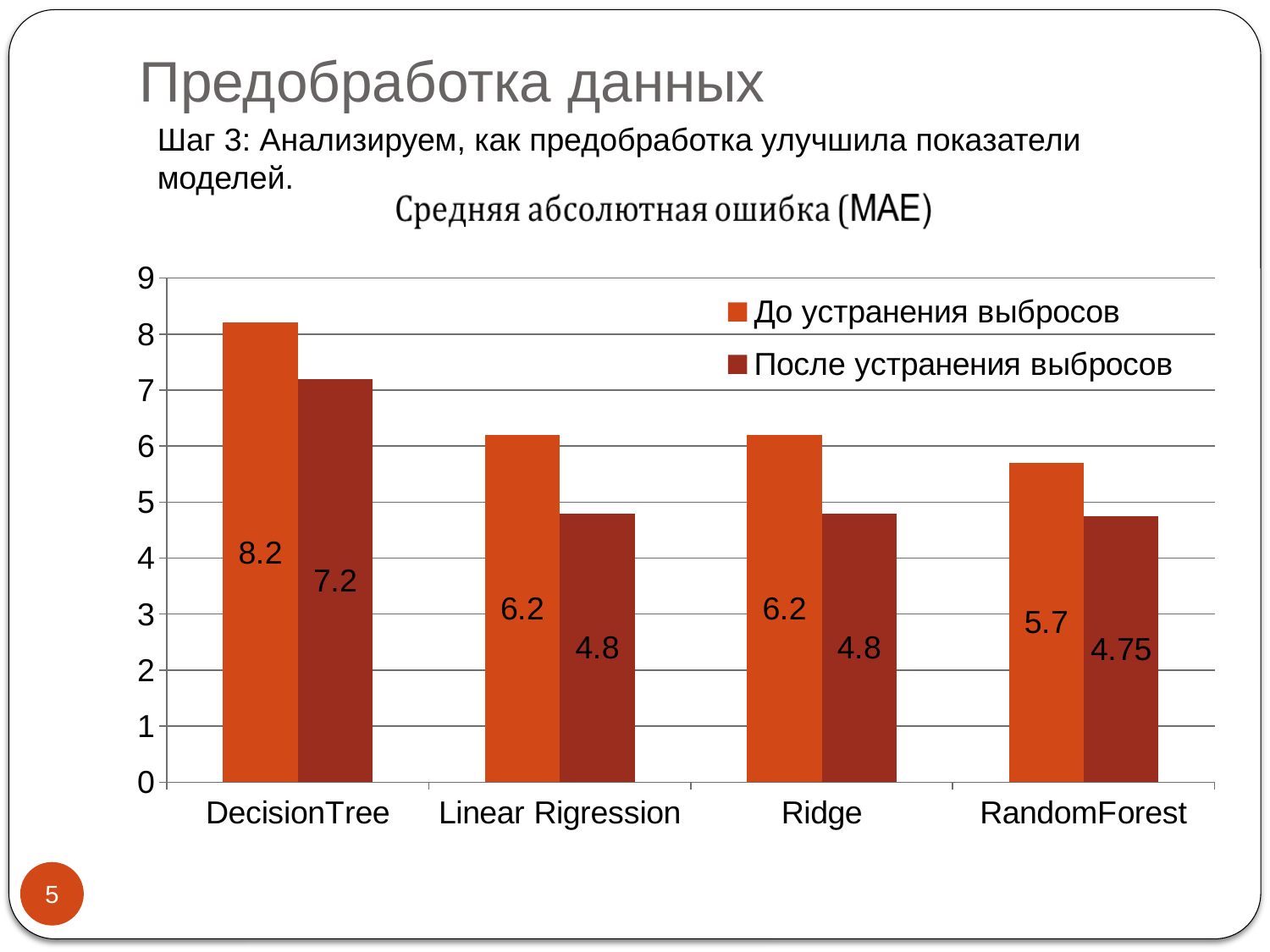

# Предобработка данных
Шаг 3: Анализируем, как предобработка улучшила показатели моделей.

### Chart

| Category | До устранения выбросов | После устранения выбросов |
|---|---|---|
| DecisionTree | 8.2 | 7.2 |
| Linear Rigression | 6.2 | 4.8 |
| Ridge | 6.2 | 4.8 |
| RandomForest | 5.7 | 4.75 |
5